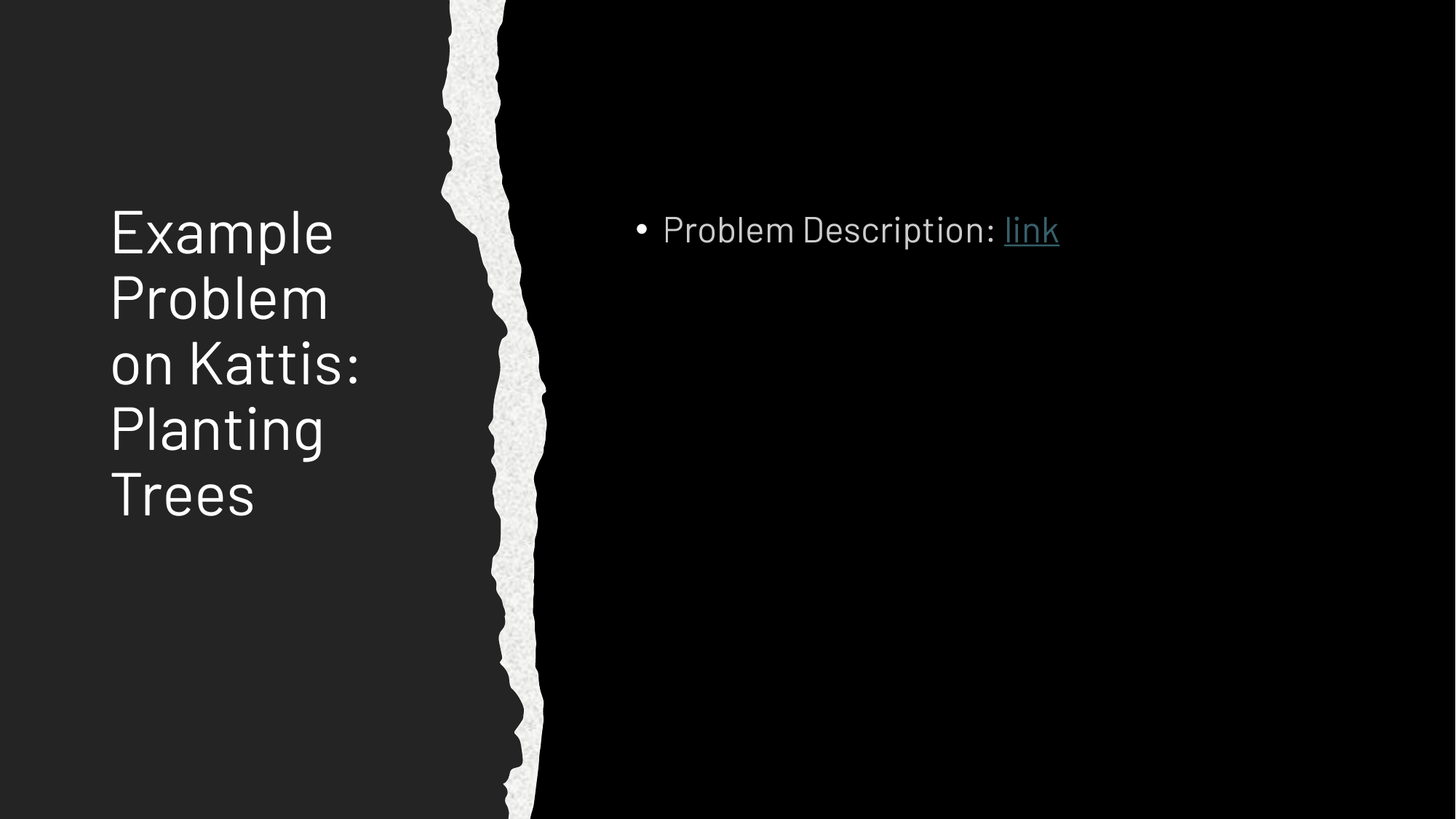

# Example Problem on Kattis: Planting Trees
Problem Description: link